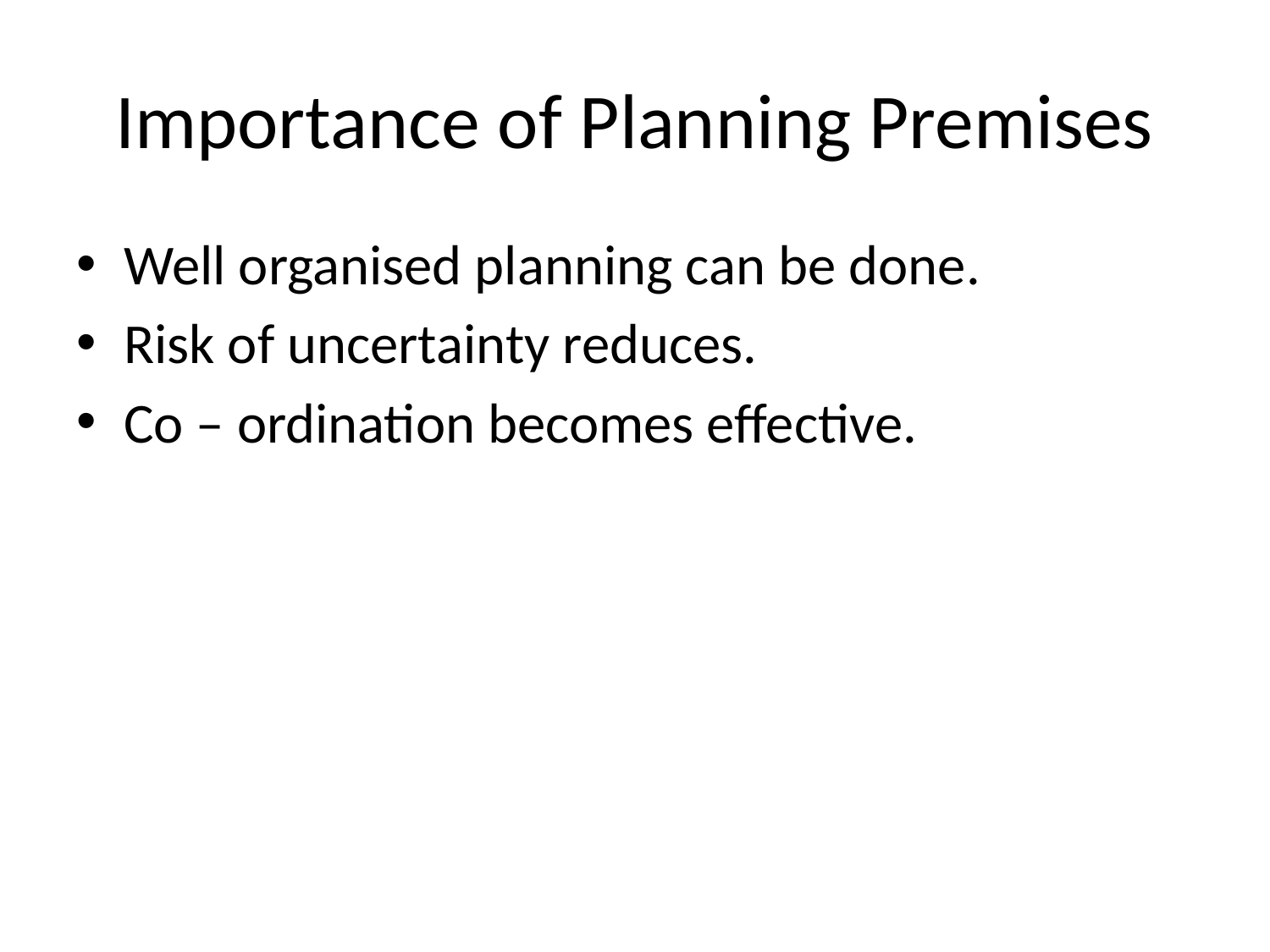

# Importance of Planning Premises
Well organised planning can be done.
Risk of uncertainty reduces.
Co – ordination becomes effective.